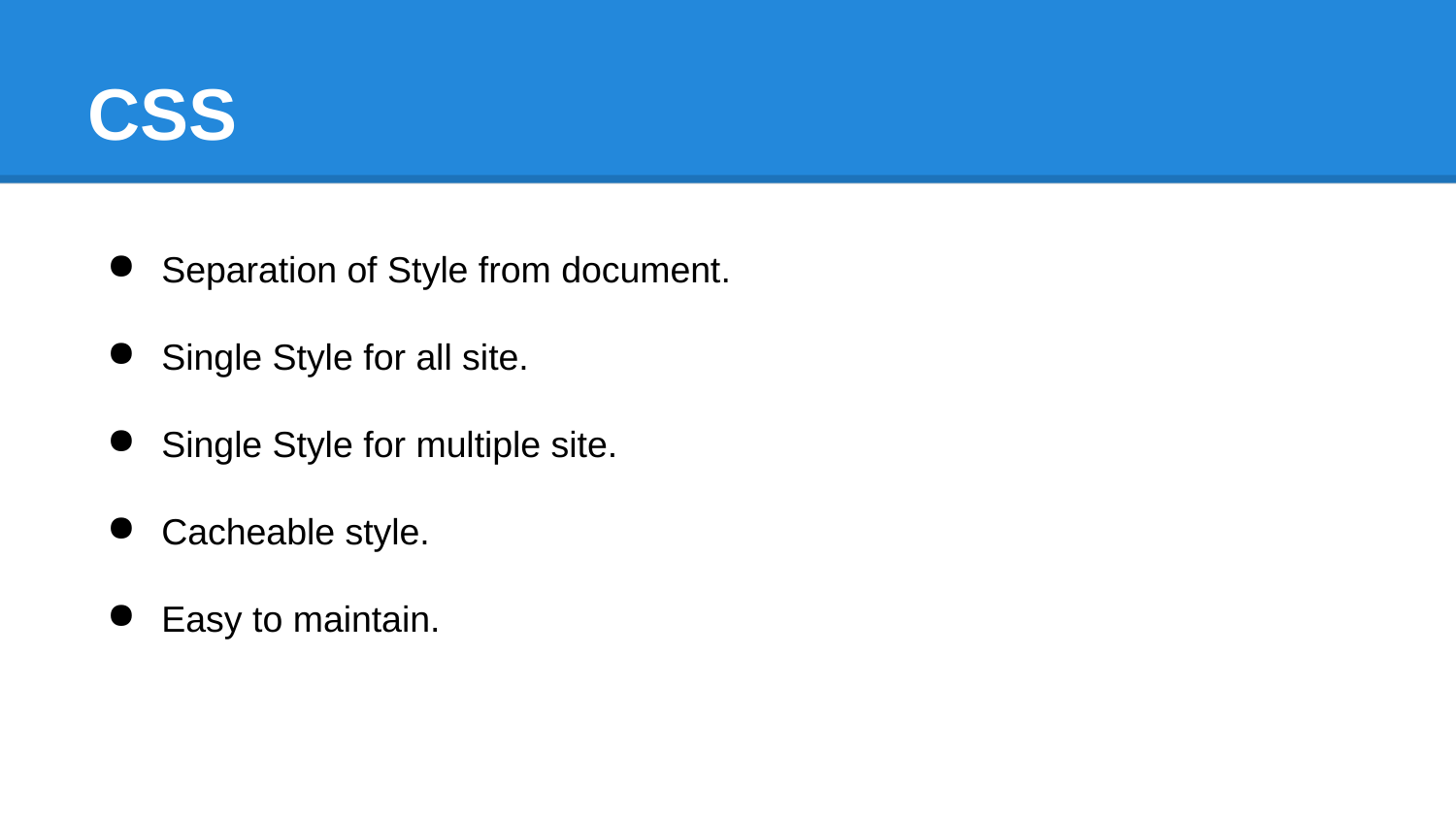

# CSS
Separation of Style from document.
Single Style for all site.
Single Style for multiple site.
Cacheable style.
Easy to maintain.